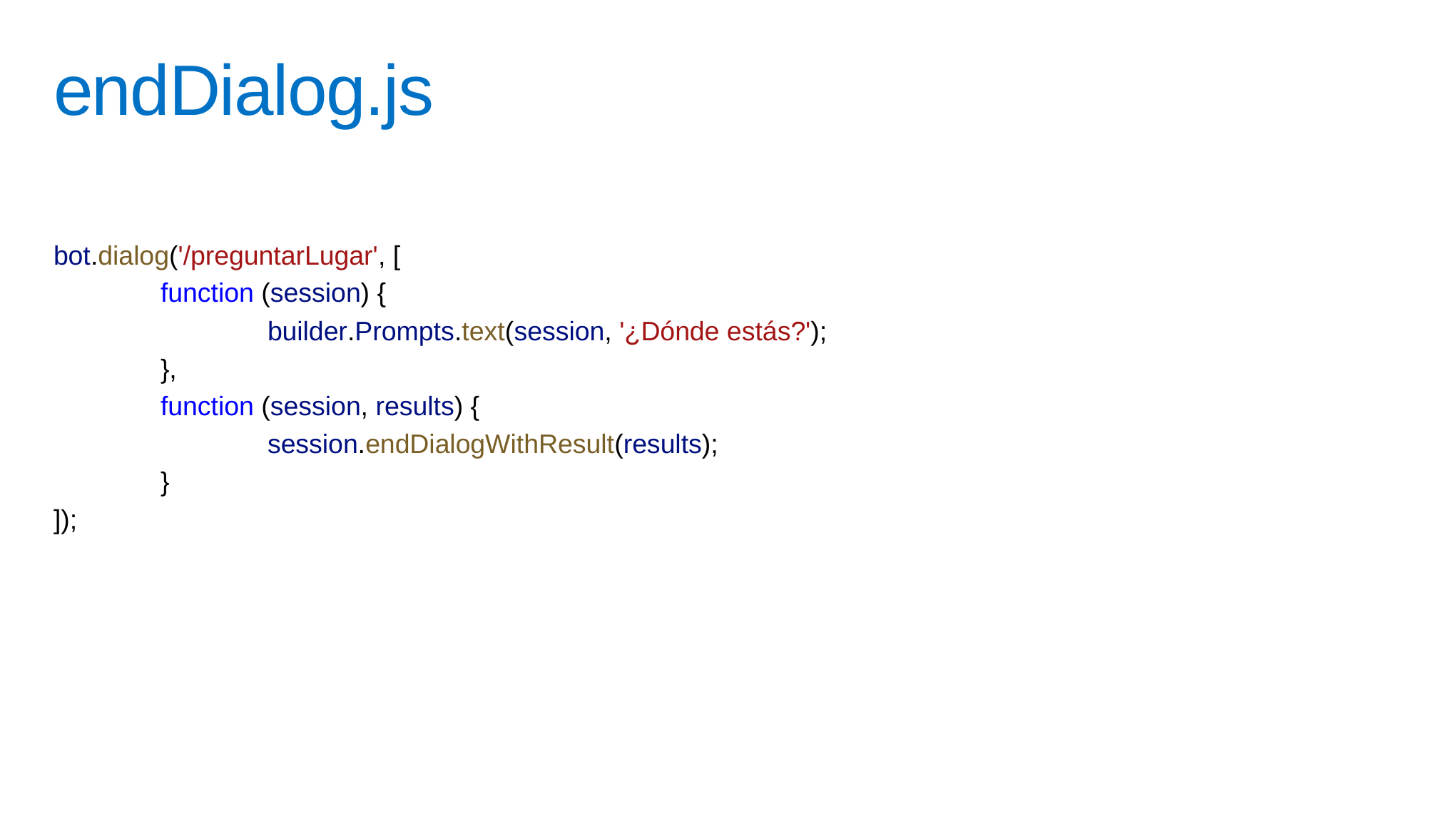

# endDialog.js
bot.dialog('/preguntarLugar', [
	function (session) {
		builder.Prompts.text(session, '¿Dónde estás?');
	},
	function (session, results) {
		session.endDialogWithResult(results);
	}
]);